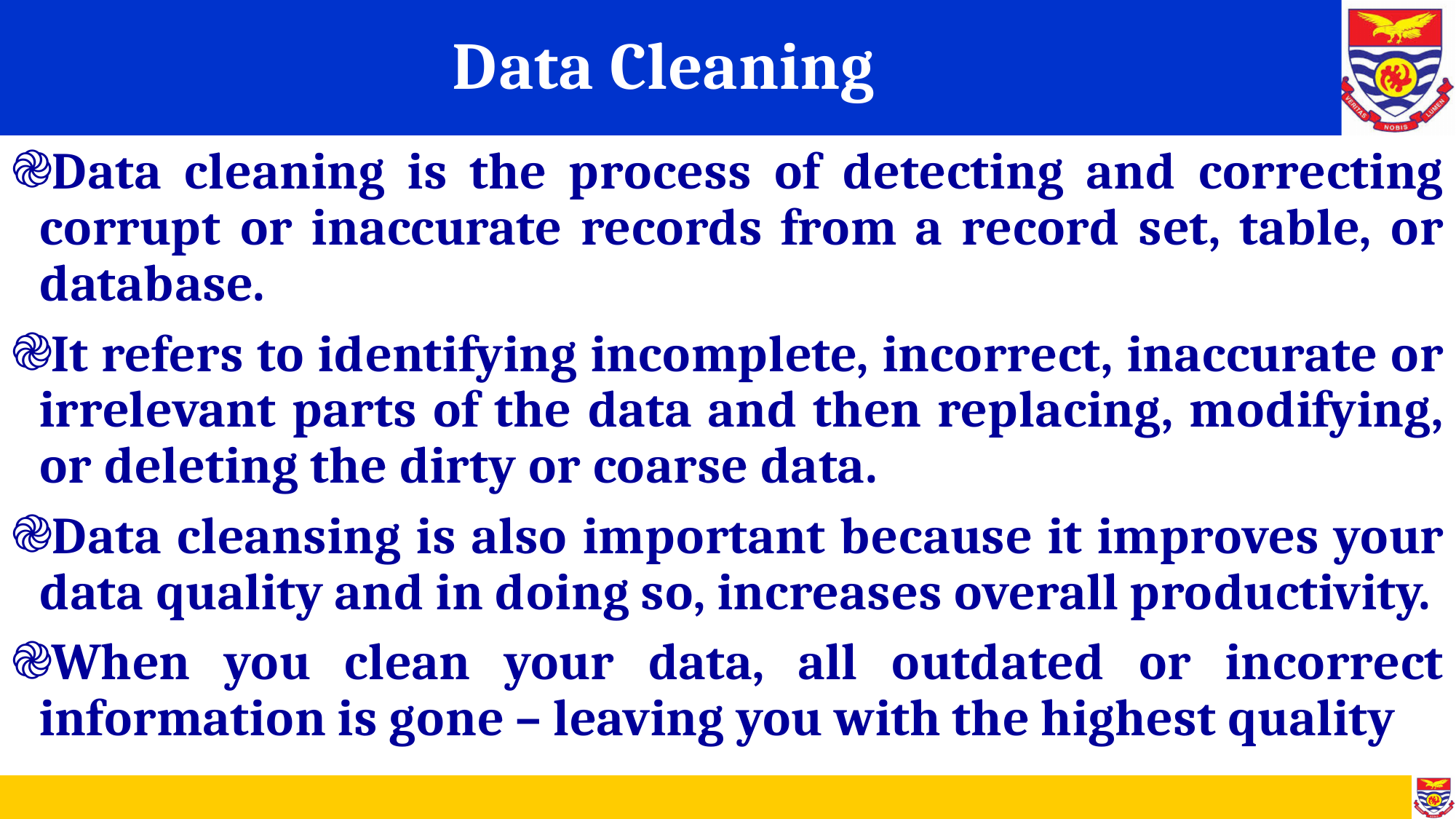

# Data Cleaning
Data cleaning is the process of detecting and correcting corrupt or inaccurate records from a record set, table, or database.
It refers to identifying incomplete, incorrect, inaccurate or irrelevant parts of the data and then replacing, modifying, or deleting the dirty or coarse data.
Data cleansing is also important because it improves your data quality and in doing so, increases overall productivity.
When you clean your data, all outdated or incorrect information is gone – leaving you with the highest quality